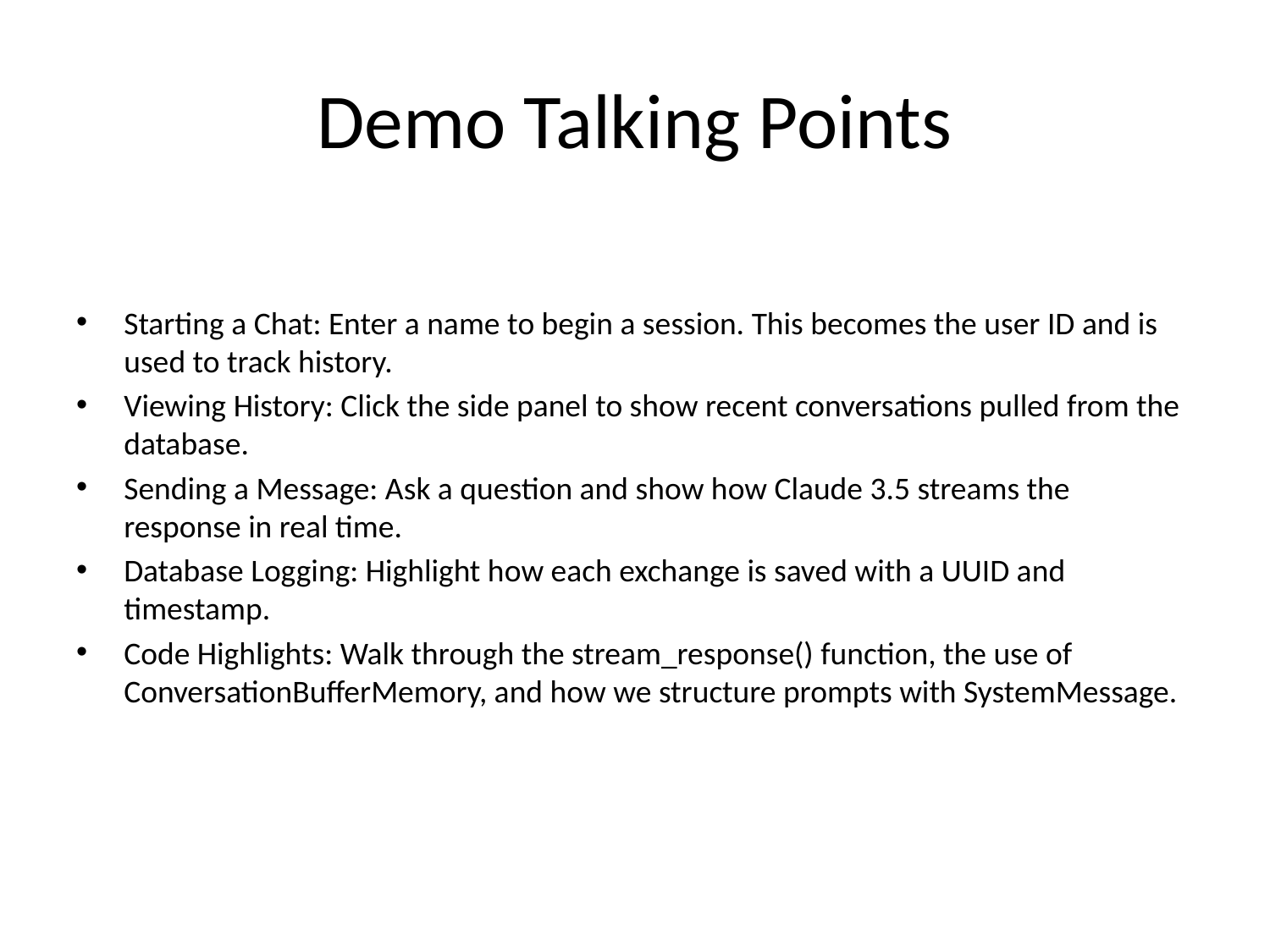

# Demo Talking Points

Starting a Chat: Enter a name to begin a session. This becomes the user ID and is used to track history.
Viewing History: Click the side panel to show recent conversations pulled from the database.
Sending a Message: Ask a question and show how Claude 3.5 streams the response in real time.
Database Logging: Highlight how each exchange is saved with a UUID and timestamp.
Code Highlights: Walk through the stream_response() function, the use of ConversationBufferMemory, and how we structure prompts with SystemMessage.